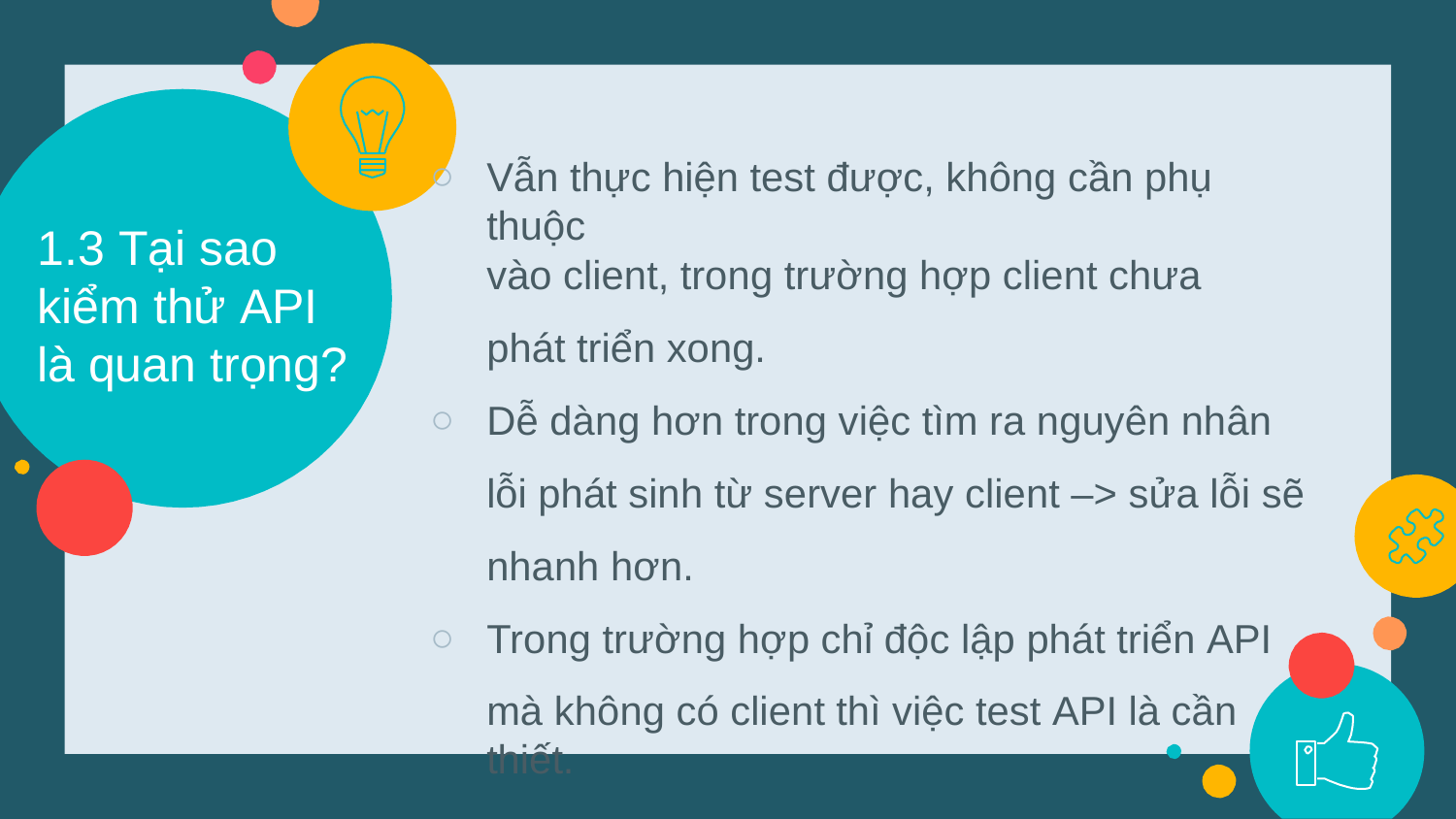

Vẫn thực hiện test được, không cần phụ thuộc

1.3 Tại sao
vào client, trong trường hợp client chưa phát triển xong.
Dễ dàng hơn trong việc tìm ra nguyên nhân lỗi phát sinh từ server hay client –> sửa lỗi sẽ nhanh hơn.
Trong trường hợp chỉ độc lập phát triển API
mà không có client thì việc test API là cần thiết.
kiểm thử API
là quan trọng?